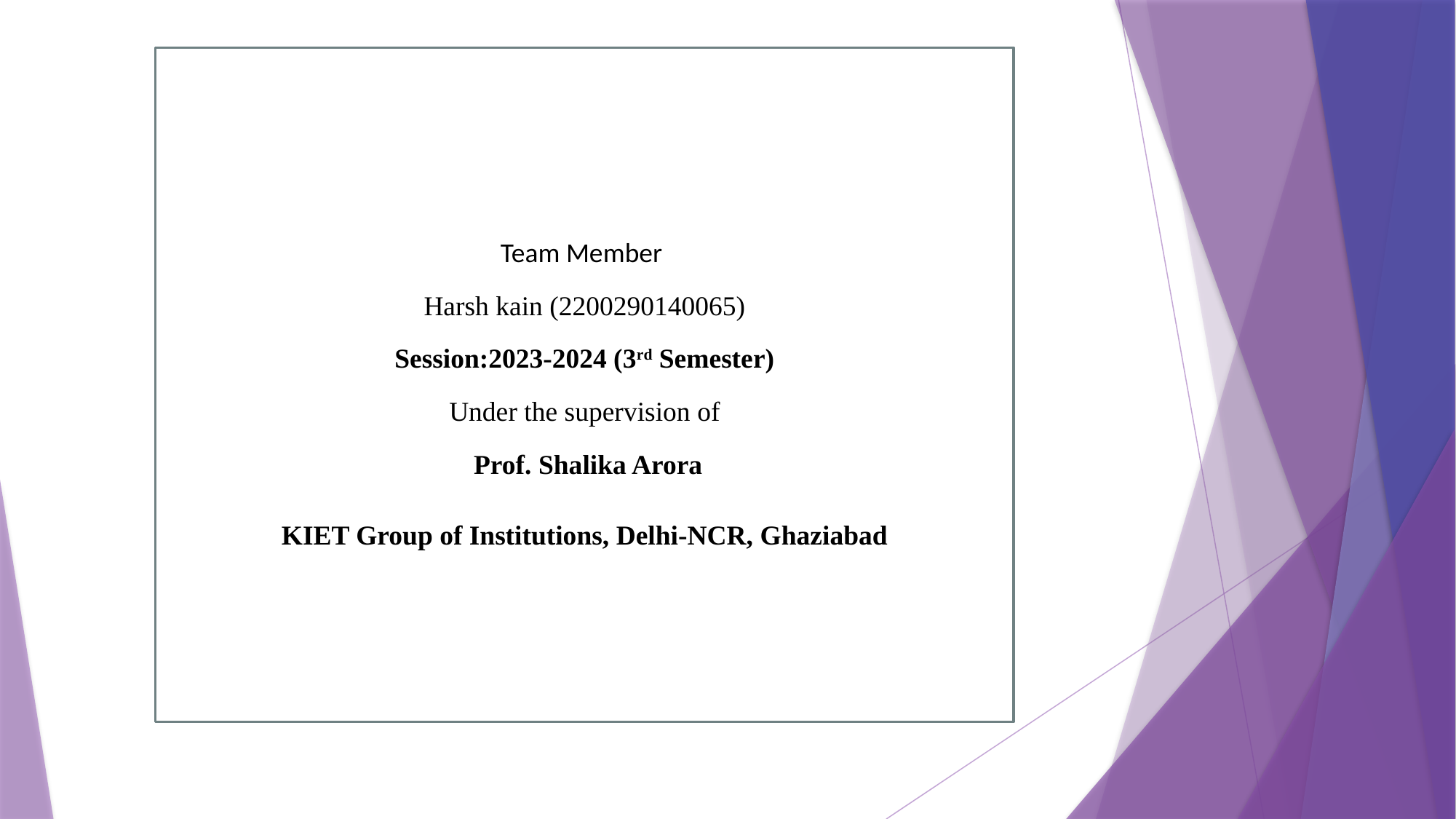

Team Member
Harsh kain (2200290140065)
Session:2023-2024 (3rd Semester)
Under the supervision of
 Prof. Shalika Arora
KIET Group of Institutions, Delhi-NCR, Ghaziabad